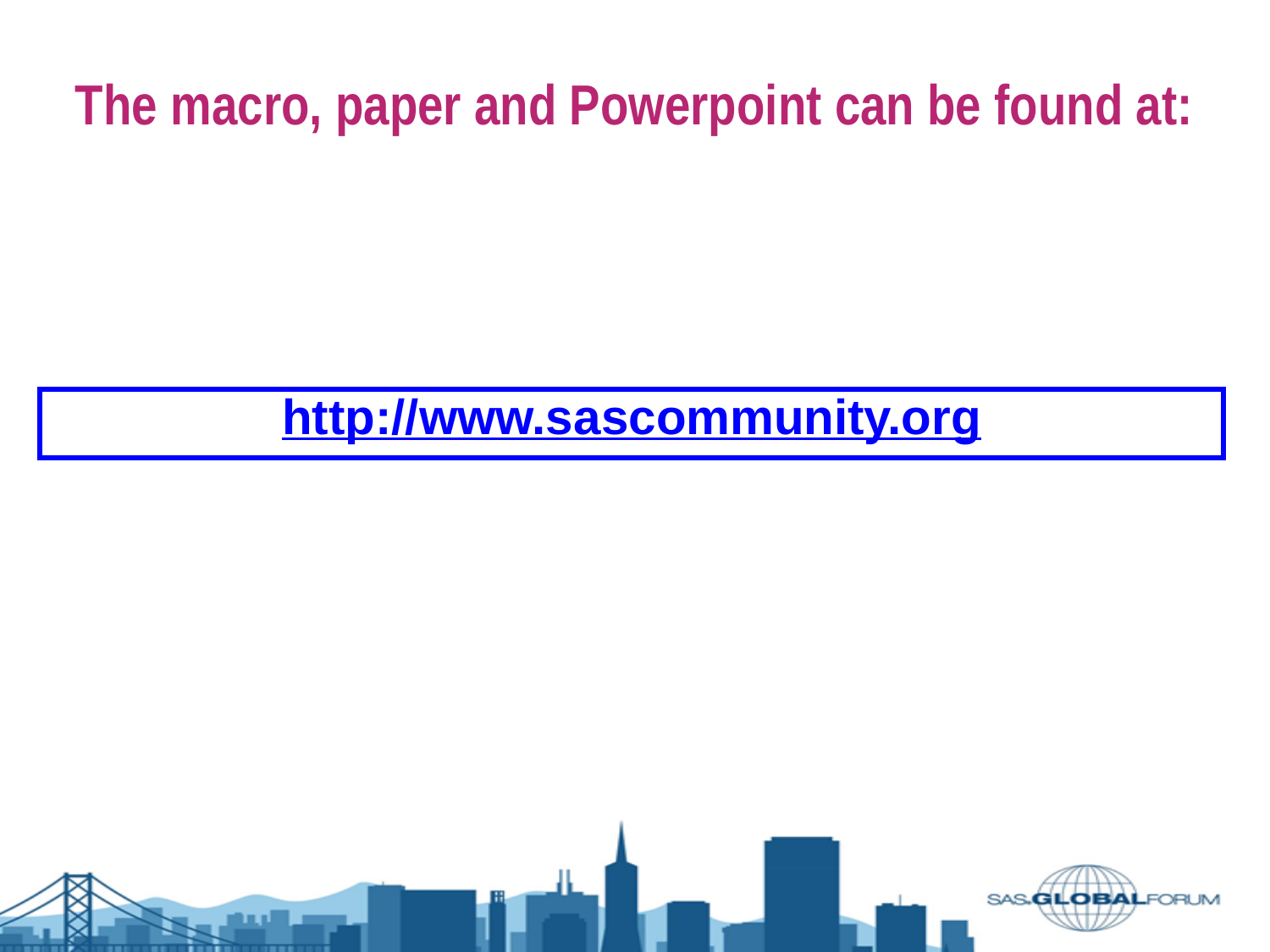

The macro, paper and Powerpoint can be found at:
http://www.sascommunity.org